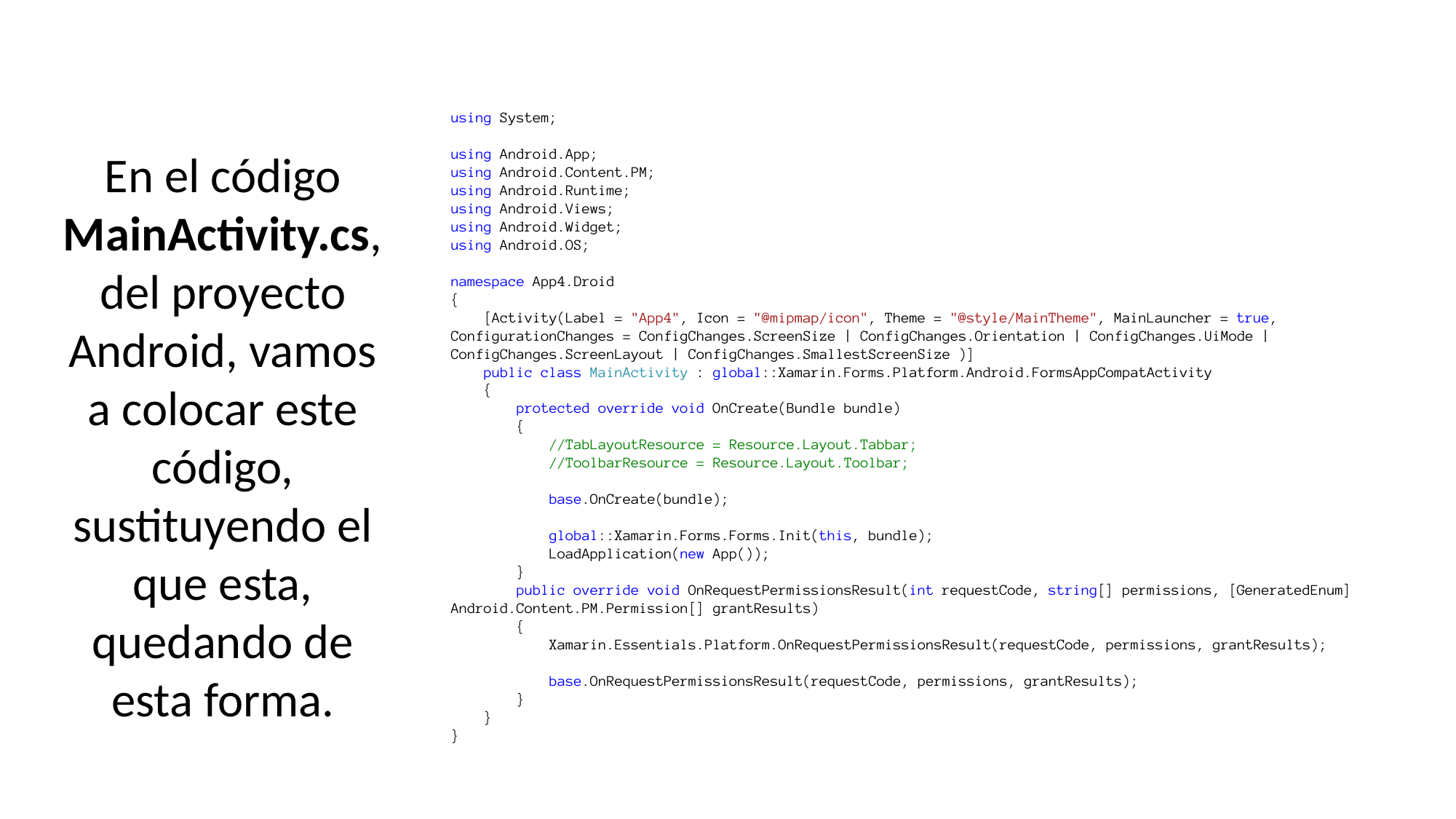

using System;

using Android.App;
using Android.Content.PM;
using Android.Runtime;
using Android.Views;
using Android.Widget;
using Android.OS;

namespace App4.Droid
{
    [Activity(Label = "App4", Icon = "@mipmap/icon", Theme = "@style/MainTheme", MainLauncher = true, ConfigurationChanges = ConfigChanges.ScreenSize | ConfigChanges.Orientation | ConfigChanges.UiMode | ConfigChanges.ScreenLayout | ConfigChanges.SmallestScreenSize )]
    public class MainActivity : global::Xamarin.Forms.Platform.Android.FormsAppCompatActivity
    {
        protected override void OnCreate(Bundle bundle)
        {
            //TabLayoutResource = Resource.Layout.Tabbar;
            //ToolbarResource = Resource.Layout.Toolbar;

            base.OnCreate(bundle);

            global::Xamarin.Forms.Forms.Init(this, bundle);
            LoadApplication(new App());
        }
        public override void OnRequestPermissionsResult(int requestCode, string[] permissions, [GeneratedEnum] Android.Content.PM.Permission[] grantResults)
        {
            Xamarin.Essentials.Platform.OnRequestPermissionsResult(requestCode, permissions, grantResults);

            base.OnRequestPermissionsResult(requestCode, permissions, grantResults);
        }
    }
}
En el código MainActivity.cs, del proyecto Android, vamos a colocar este código, sustituyendo el que esta, quedando de esta forma.